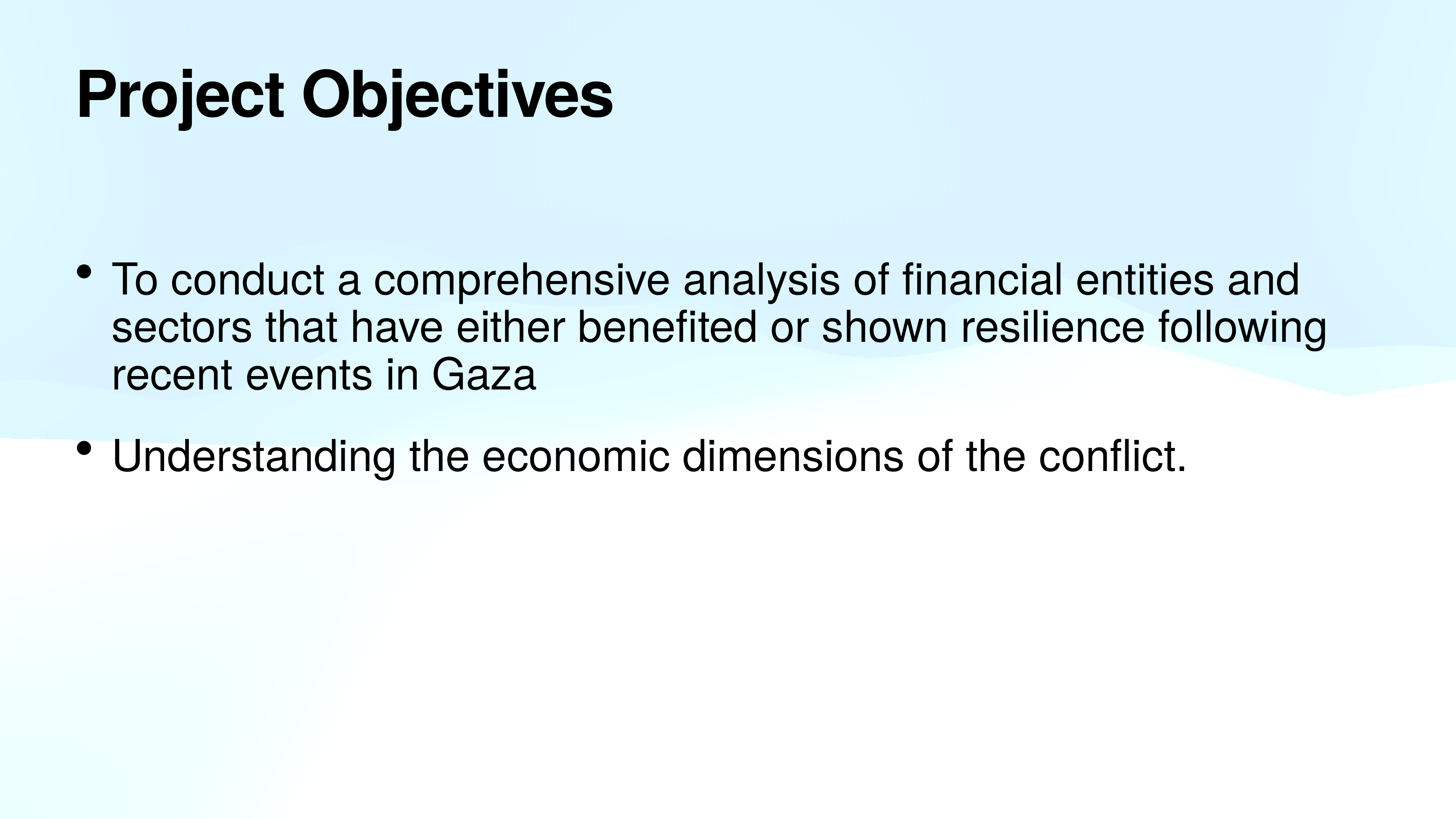

# Project Objectives
To conduct a comprehensive analysis of financial entities and sectors that have either benefited or shown resilience following recent events in Gaza
Understanding the economic dimensions of the conflict.